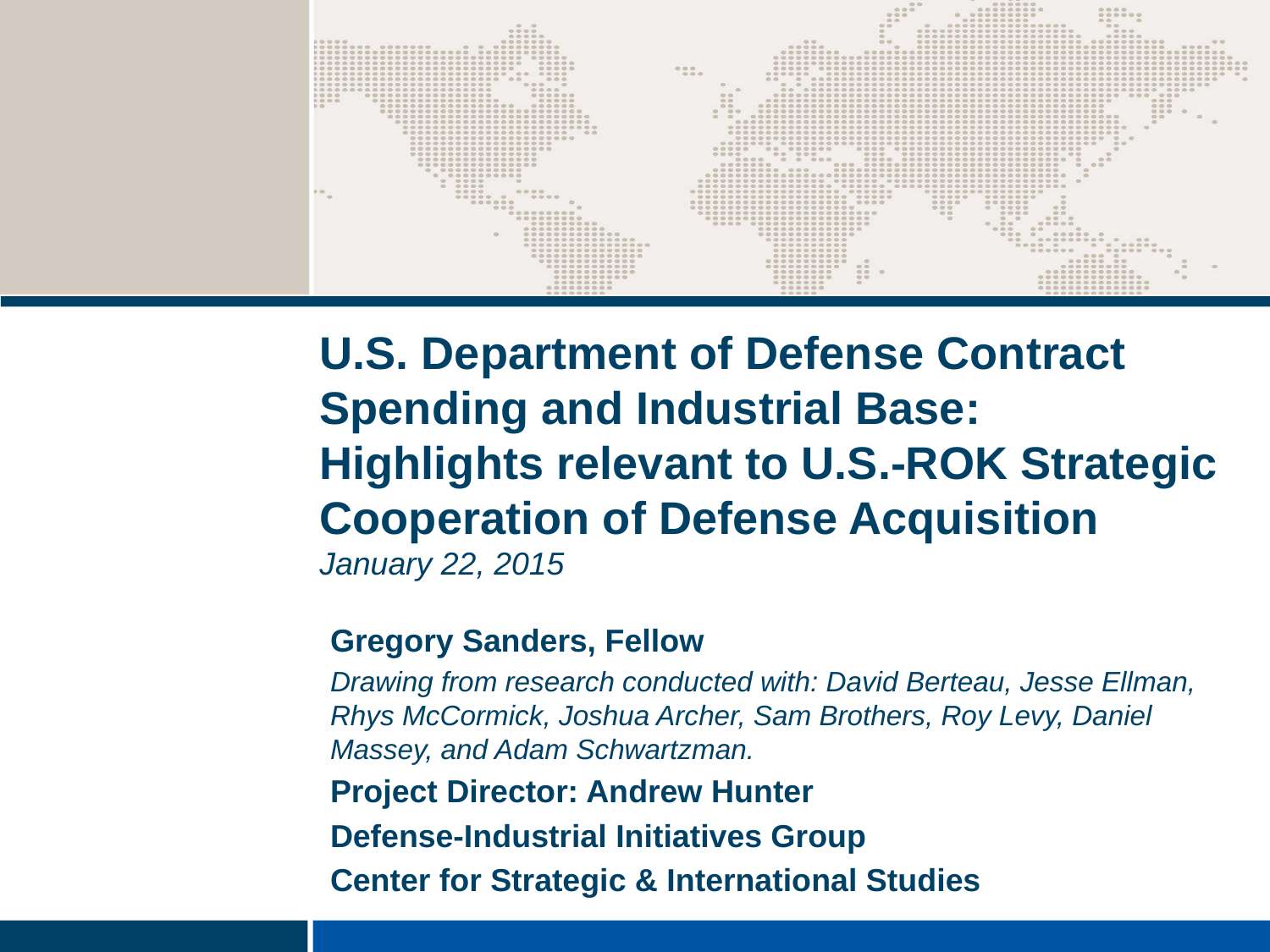

# U.S. Department of Defense Contract Spending and Industrial Base: Highlights relevant to U.S.-ROK Strategic Cooperation of Defense Acquisition January 22, 2015

Gregory Sanders, Fellow
Drawing from research conducted with: David Berteau, Jesse Ellman, Rhys McCormick, Joshua Archer, Sam Brothers, Roy Levy, Daniel Massey, and Adam Schwartzman.
Project Director: Andrew Hunter
Defense-Industrial Initiatives Group
Center for Strategic & International Studies